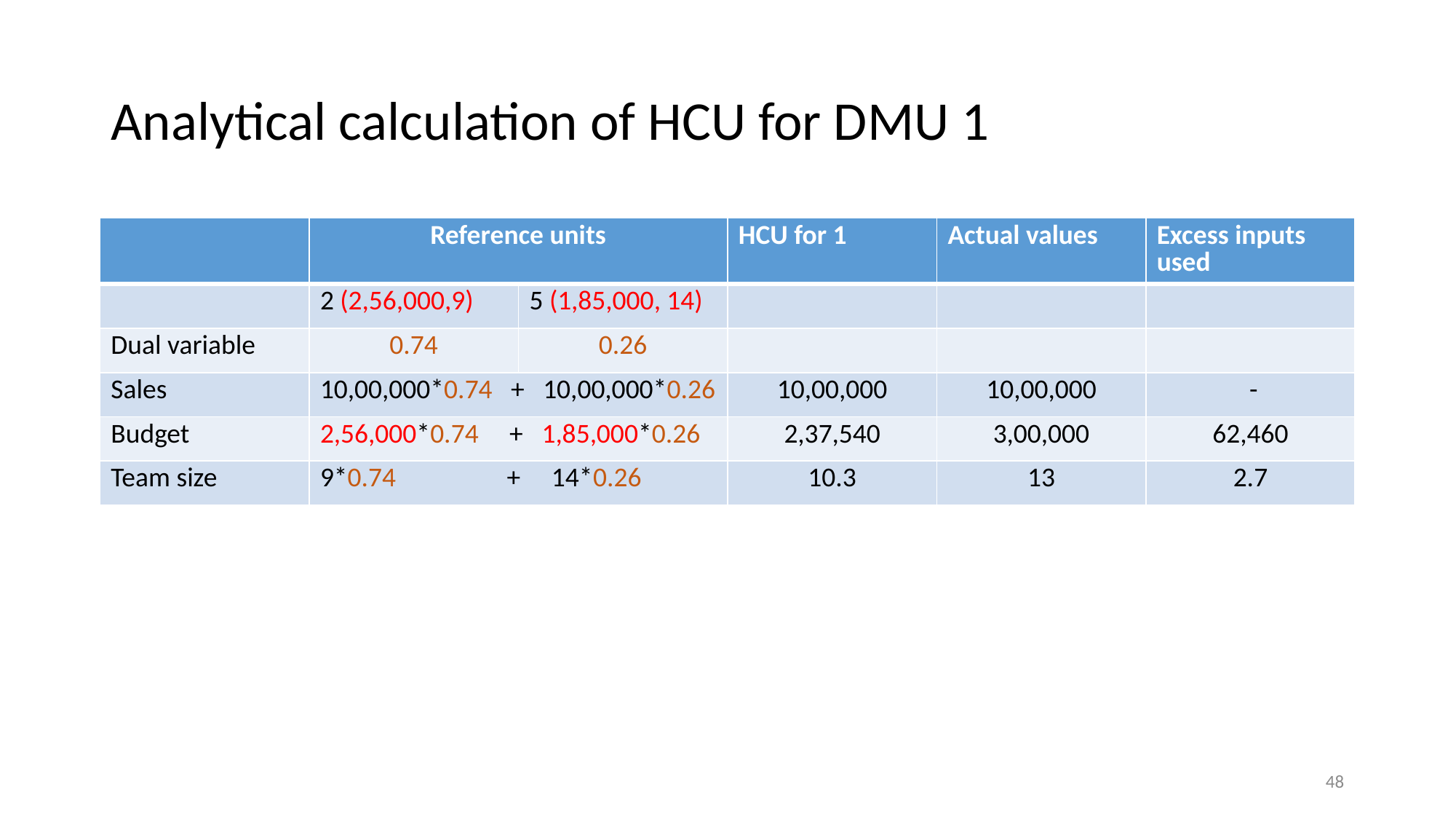

# Analytical calculation of HCU for DMU 1
|  | Reference units |  | HCU for 1 | Actual values | Excess inputs used |
| --- | --- | --- | --- | --- | --- |
|  | 2 (2,56,000,9) | 5 (1,85,000, 14) |  |  |  |
| Dual variable | 0.74 | 0.26 |  |  |  |
| Sales | 10,00,000\*0.74 + 10,00,000\*0.26 |  | 10,00,000 | 10,00,000 | - |
| Budget | 2,56,000\*0.74 + 1,85,000\*0.26 |  | 2,37,540 | 3,00,000 | 62,460 |
| Team size | 9\*0.74 + 14\*0.26 |  | 10.3 | 13 | 2.7 |
48